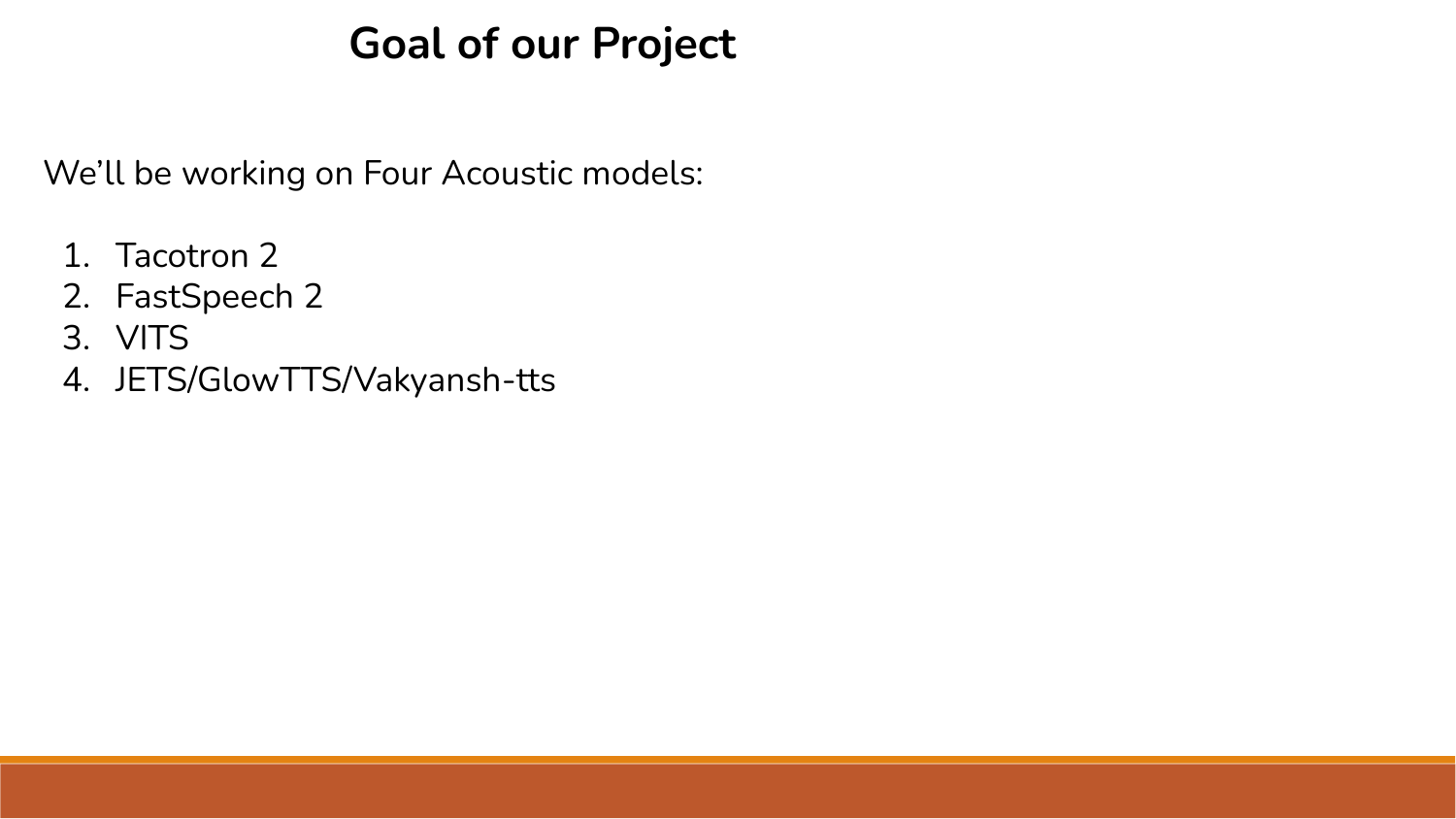

Goal of our Project

We’ll be working on Four Acoustic models:

Tacotron 2
FastSpeech 2
VITS
JETS/GlowTTS/Vakyansh-tts